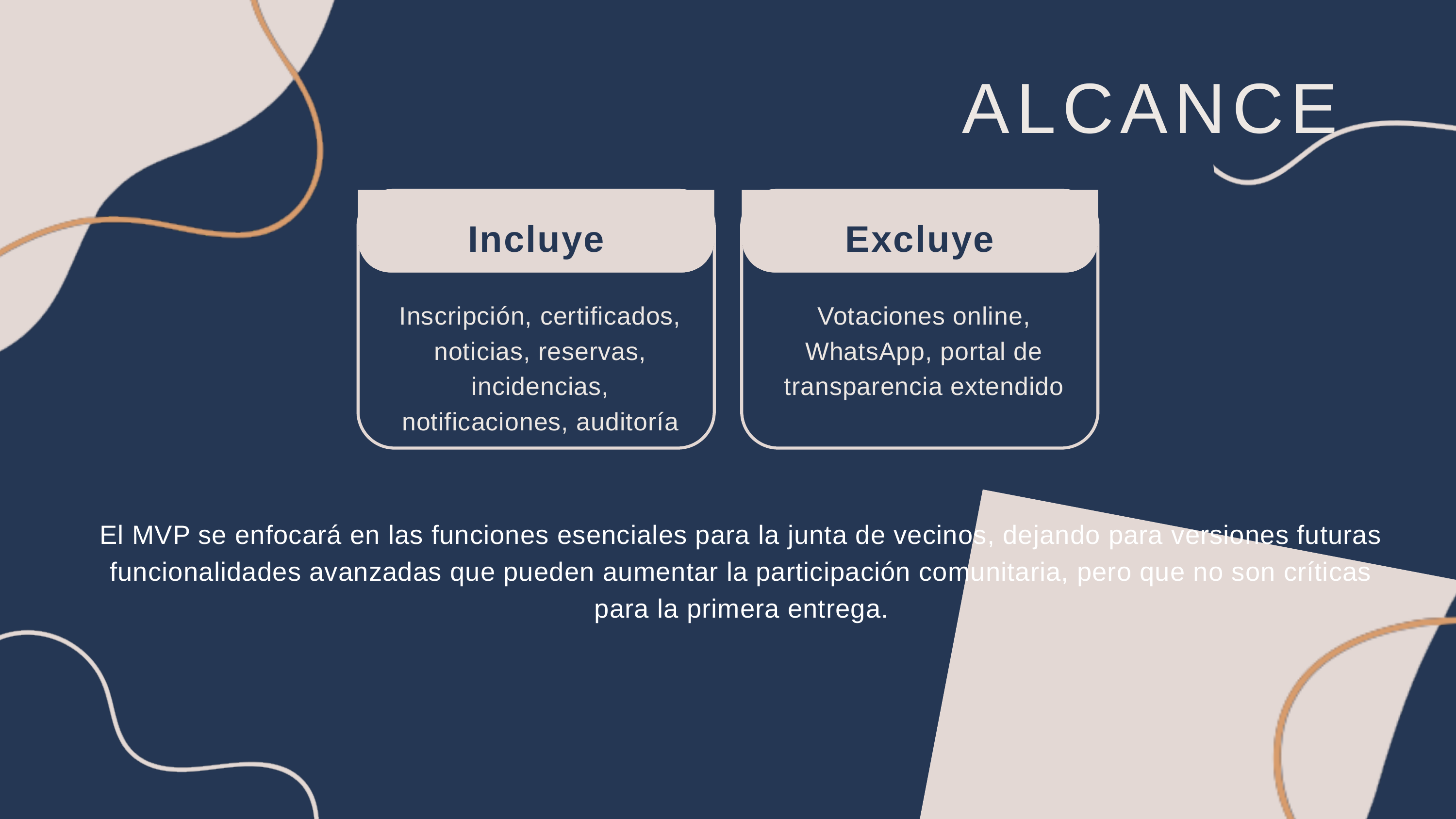

ALCANCE

Incluye
Excluye
Inscripción, certificados, noticias, reservas, incidencias, notificaciones, auditoría
Votaciones online, WhatsApp, portal de transparencia extendido
El MVP se enfocará en las funciones esenciales para la junta de vecinos, dejando para versiones futuras funcionalidades avanzadas que pueden aumentar la participación comunitaria, pero que no son críticas para la primera entrega.